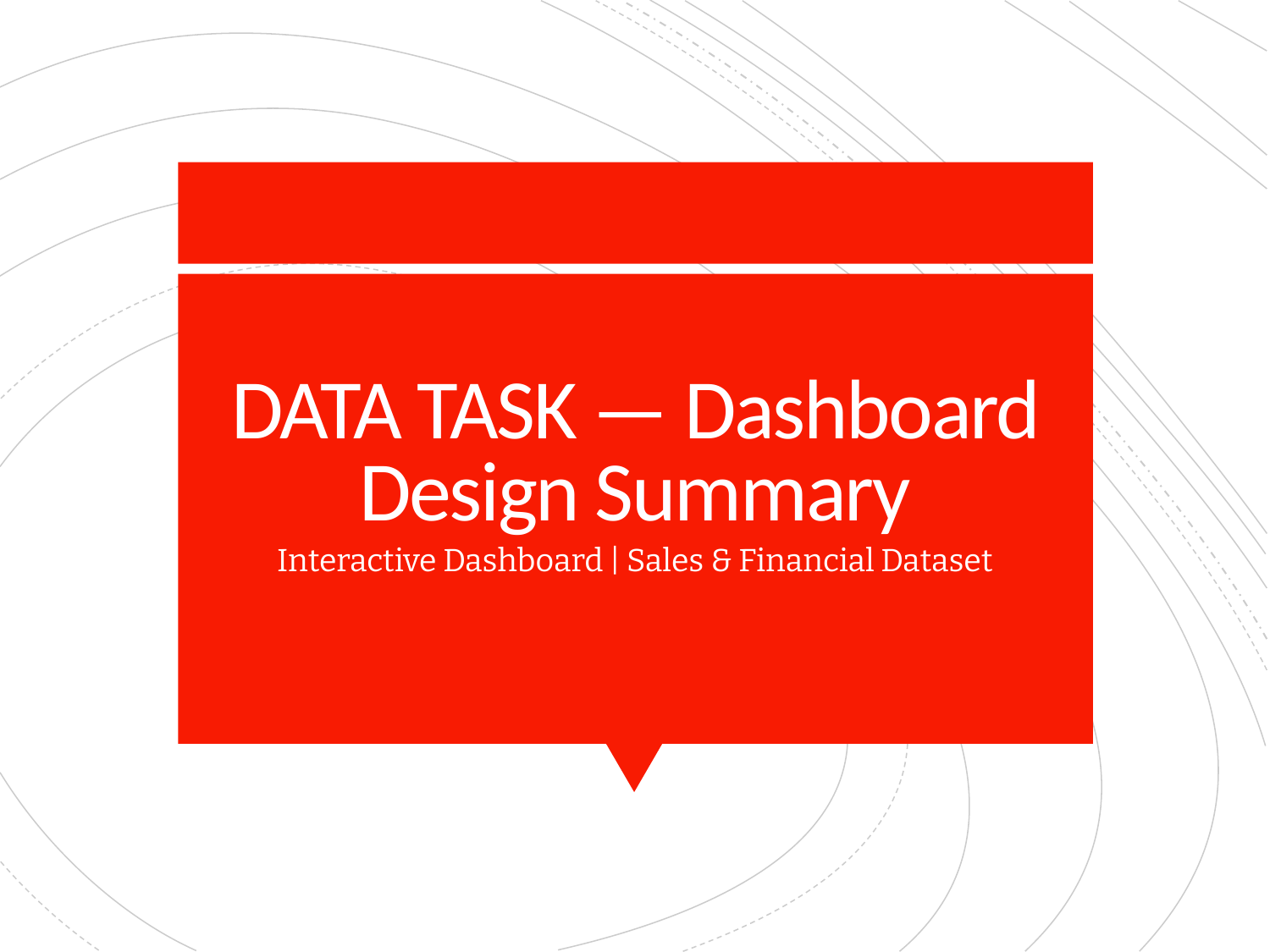

# DATA TASK — Dashboard Design Summary
Interactive Dashboard | Sales & Financial Dataset